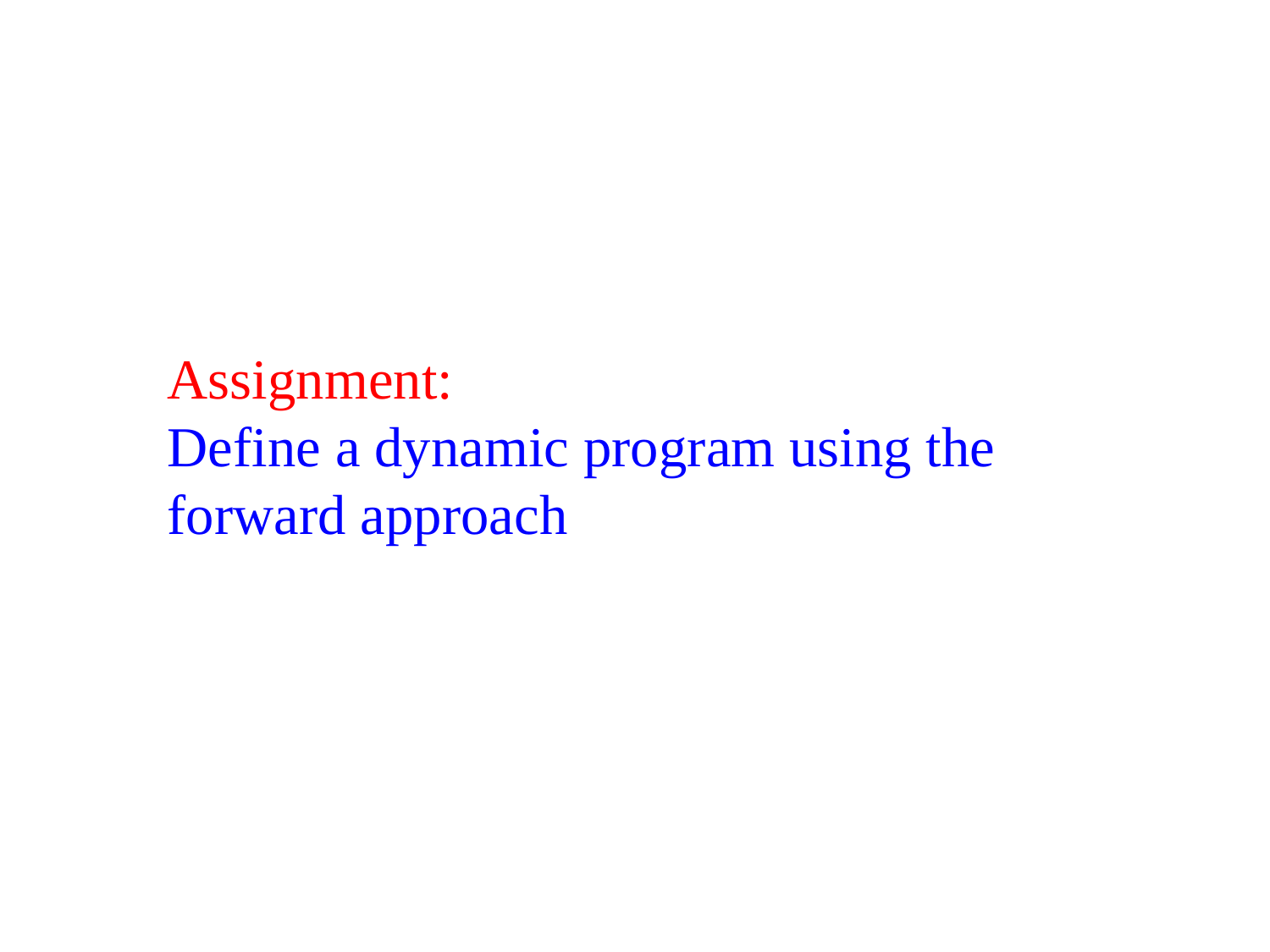

Assignment:
Define a dynamic program using the forward approach